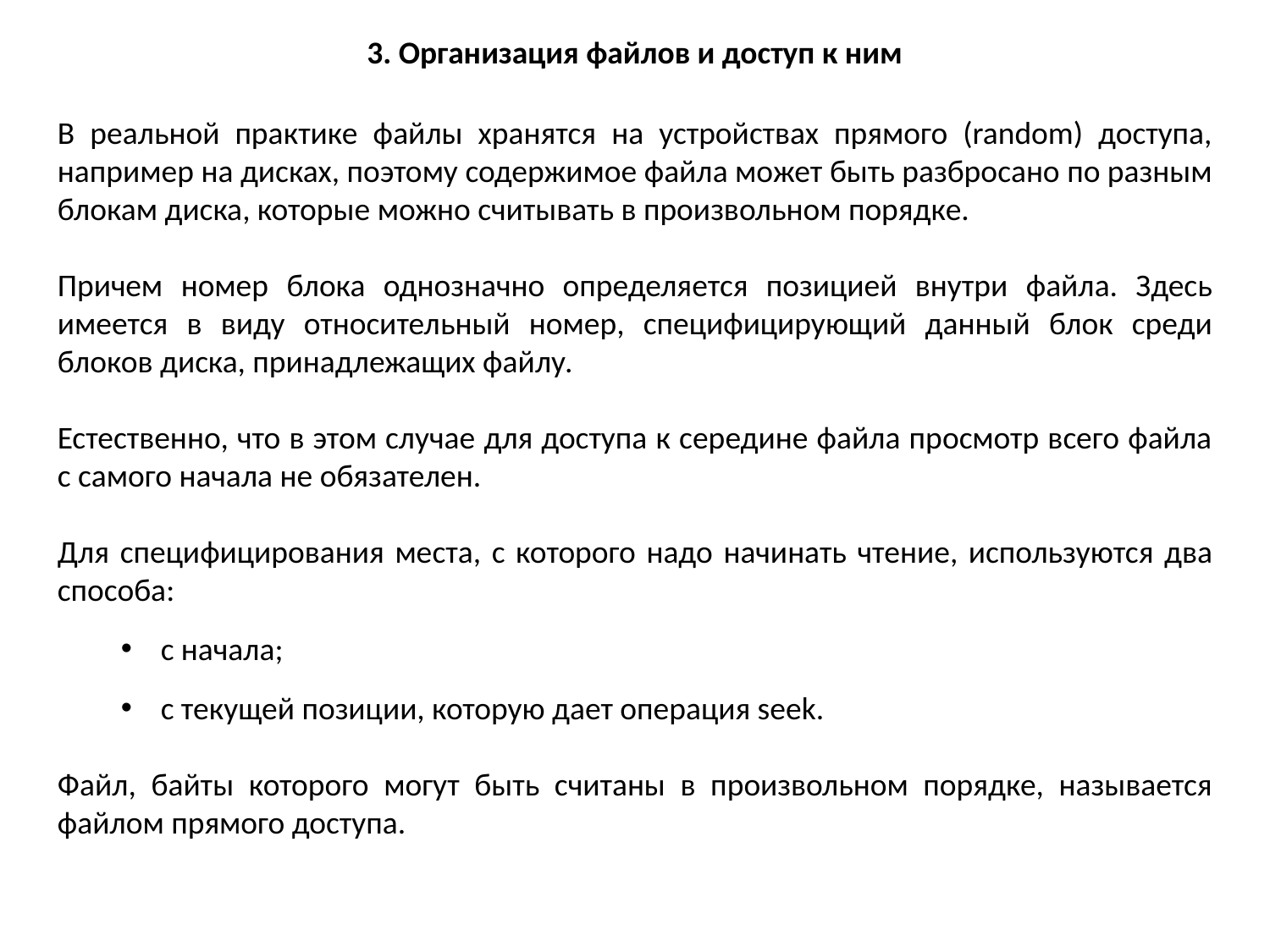

3. Организация файлов и доступ к ним
В реальной практике файлы хранятся на устройствах прямого (random) доступа, например на дисках, поэтому содержимое файла может быть разбросано по разным блокам диска, которые можно считывать в произвольном порядке.

Причем номер блока однозначно определяется позицией внутри файла. Здесь имеется в виду относительный номер, специфицирующий данный блок среди блоков диска, принадлежащих файлу.

Естественно, что в этом случае для доступа к середине файла просмотр всего файла с самого начала не обязателен.

Для специфицирования места, с которого надо начинать чтение, используются два способа:
с начала;
с текущей позиции, которую дает операция seek.

Файл, байты которого могут быть считаны в произвольном порядке, называется файлом прямого доступа.